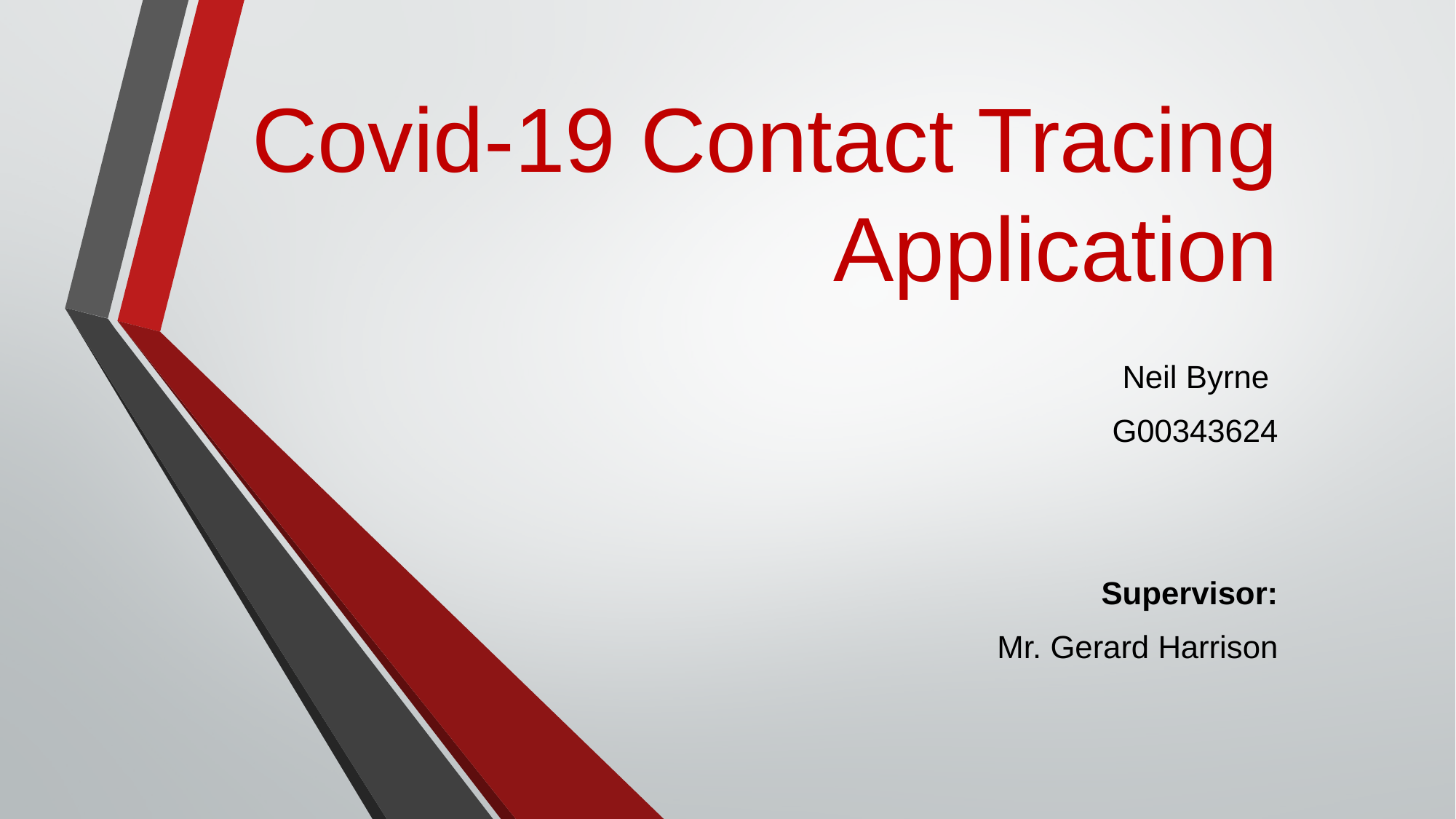

# Covid-19 Contact Tracing Application
Neil Byrne
G00343624

Supervisor:
Mr. Gerard Harrison